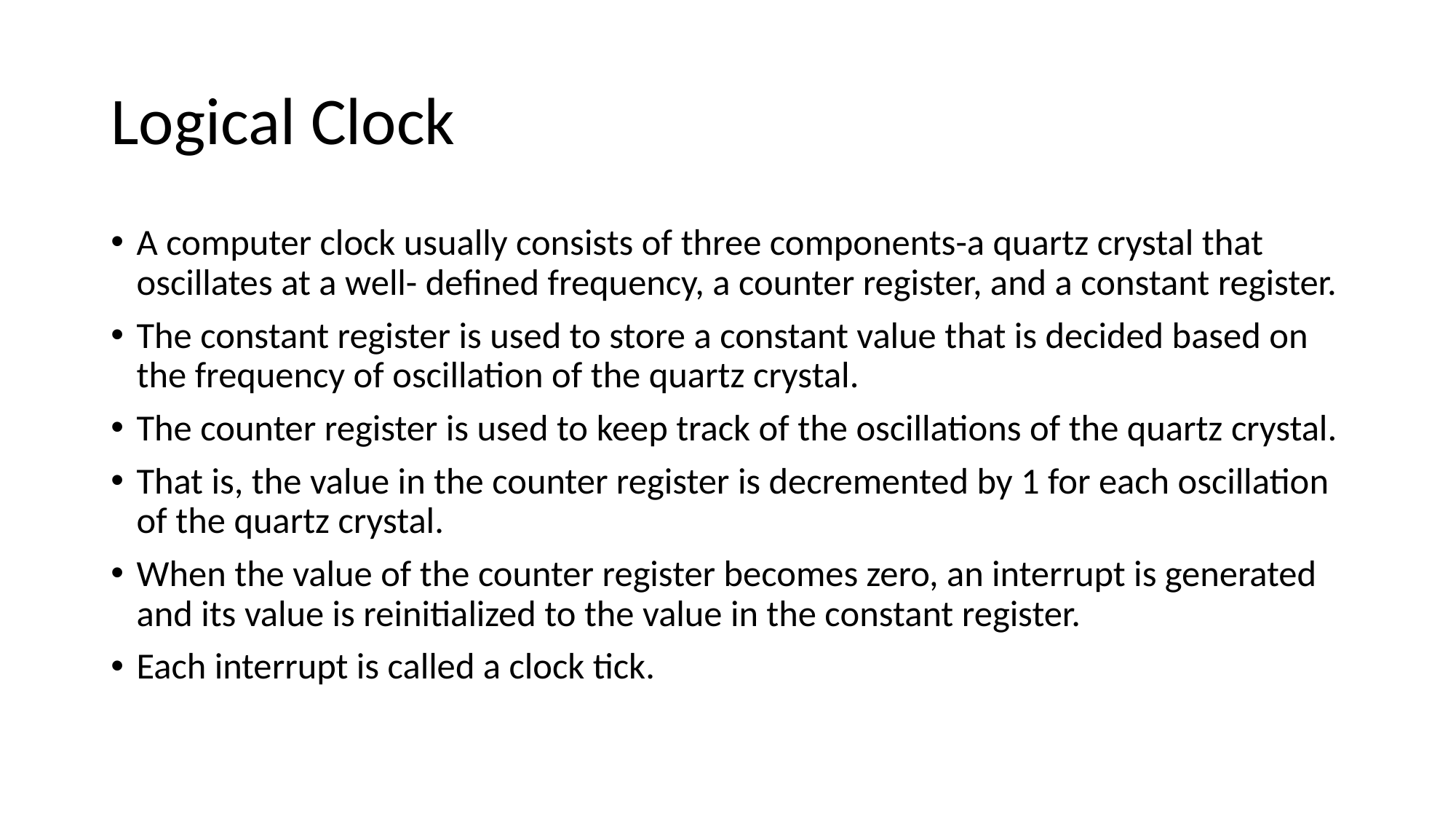

# Logical Clock
A computer clock usually consists of three components-a quartz crystal that oscillates at a well- defined frequency, a counter register, and a constant register.
The constant register is used to store a constant value that is decided based on the frequency of oscillation of the quartz crystal.
The counter register is used to keep track of the oscillations of the quartz crystal.
That is, the value in the counter register is decremented by 1 for each oscillation of the quartz crystal.
When the value of the counter register becomes zero, an interrupt is generated and its value is reinitialized to the value in the constant register.
Each interrupt is called a clock tick.